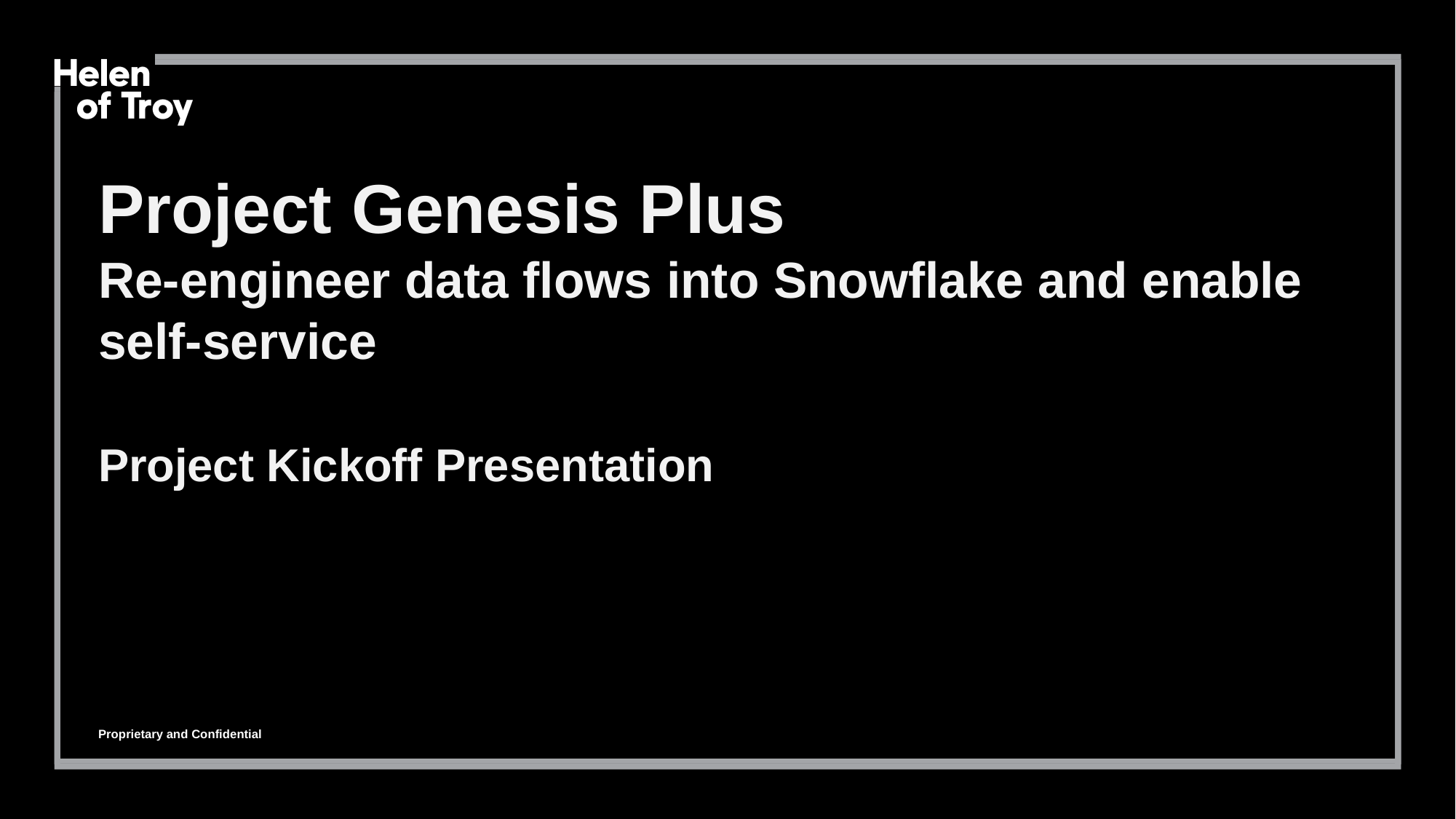

# Project Genesis Plus   Re-engineer data flows into Snowflake and enable self-service Project Kickoff Presentation
November 8, 2022